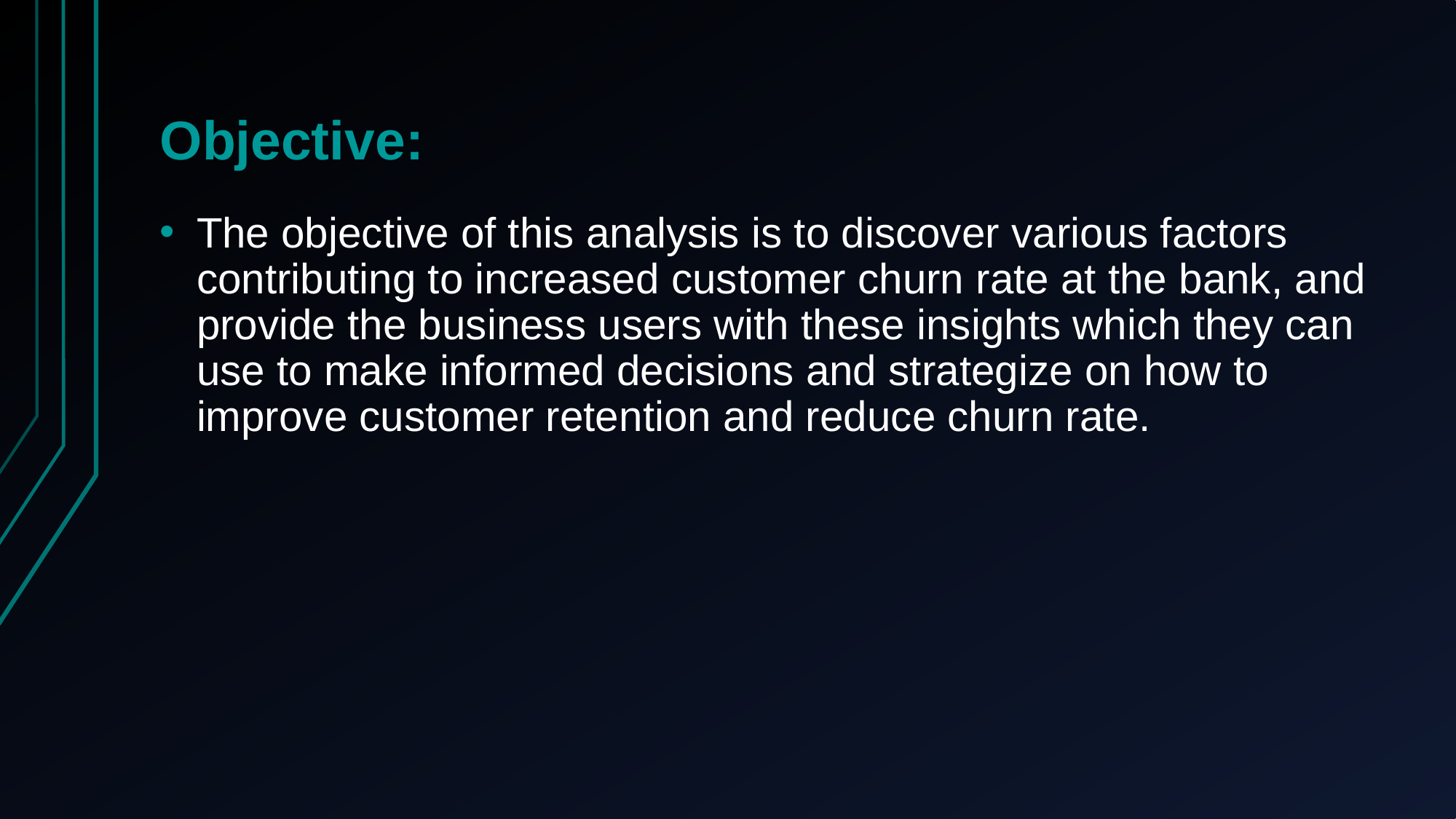

# Objective:
The objective of this analysis is to discover various factors contributing to increased customer churn rate at the bank, and provide the business users with these insights which they can use to make informed decisions and strategize on how to improve customer retention and reduce churn rate.